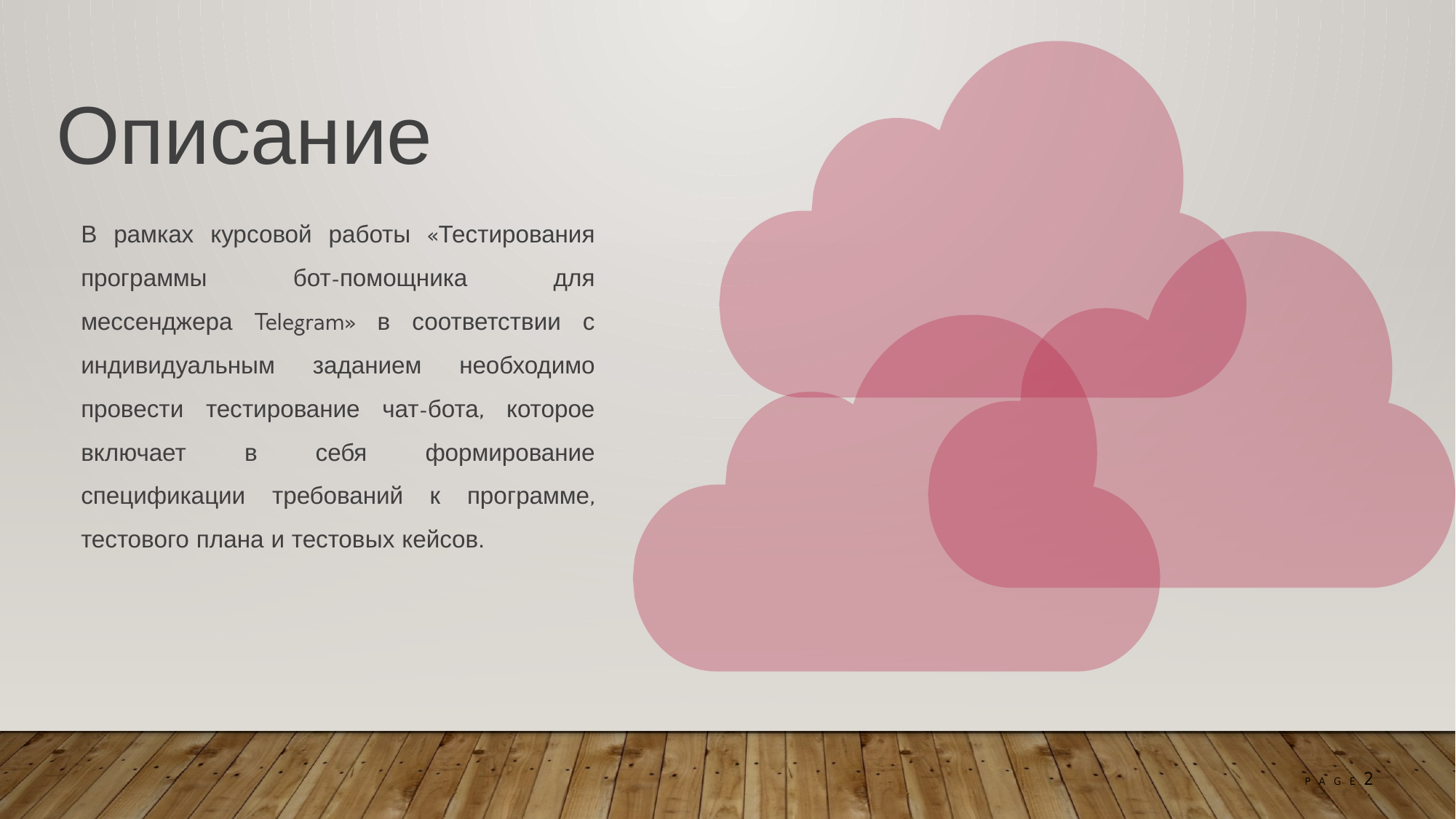

Описание
В рамках курсовой работы «Тестирования программы бот-помощника для мессенджера Telegram» в соответствии с индивидуальным заданием необходимо провести тестирование чат-бота, которое включает в себя формирование спецификации требований к программе, тестового плана и тестовых кейсов.